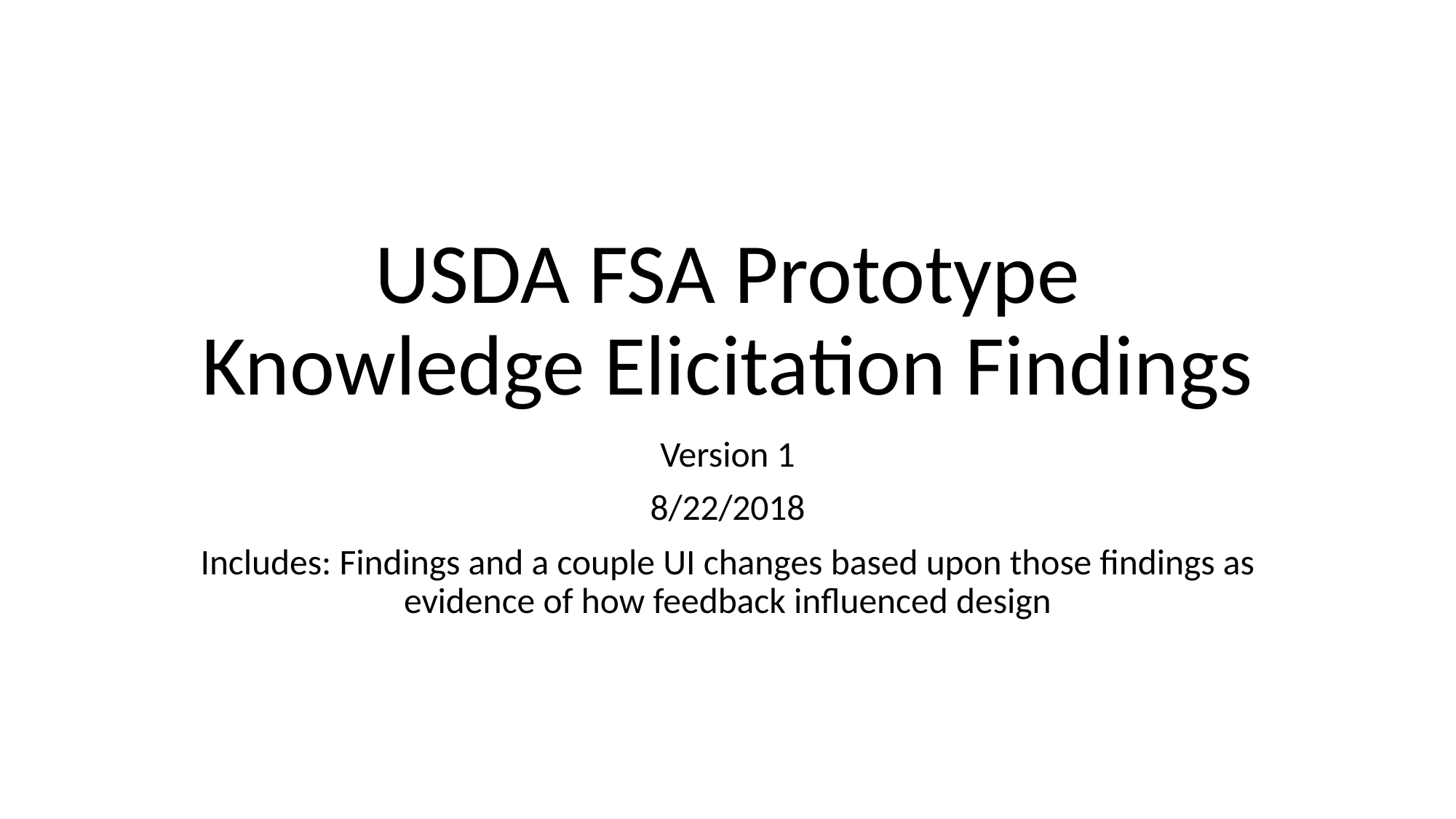

# USDA FSA Prototype Knowledge Elicitation Findings
Version 1
8/22/2018
Includes: Findings and a couple UI changes based upon those findings as evidence of how feedback influenced design